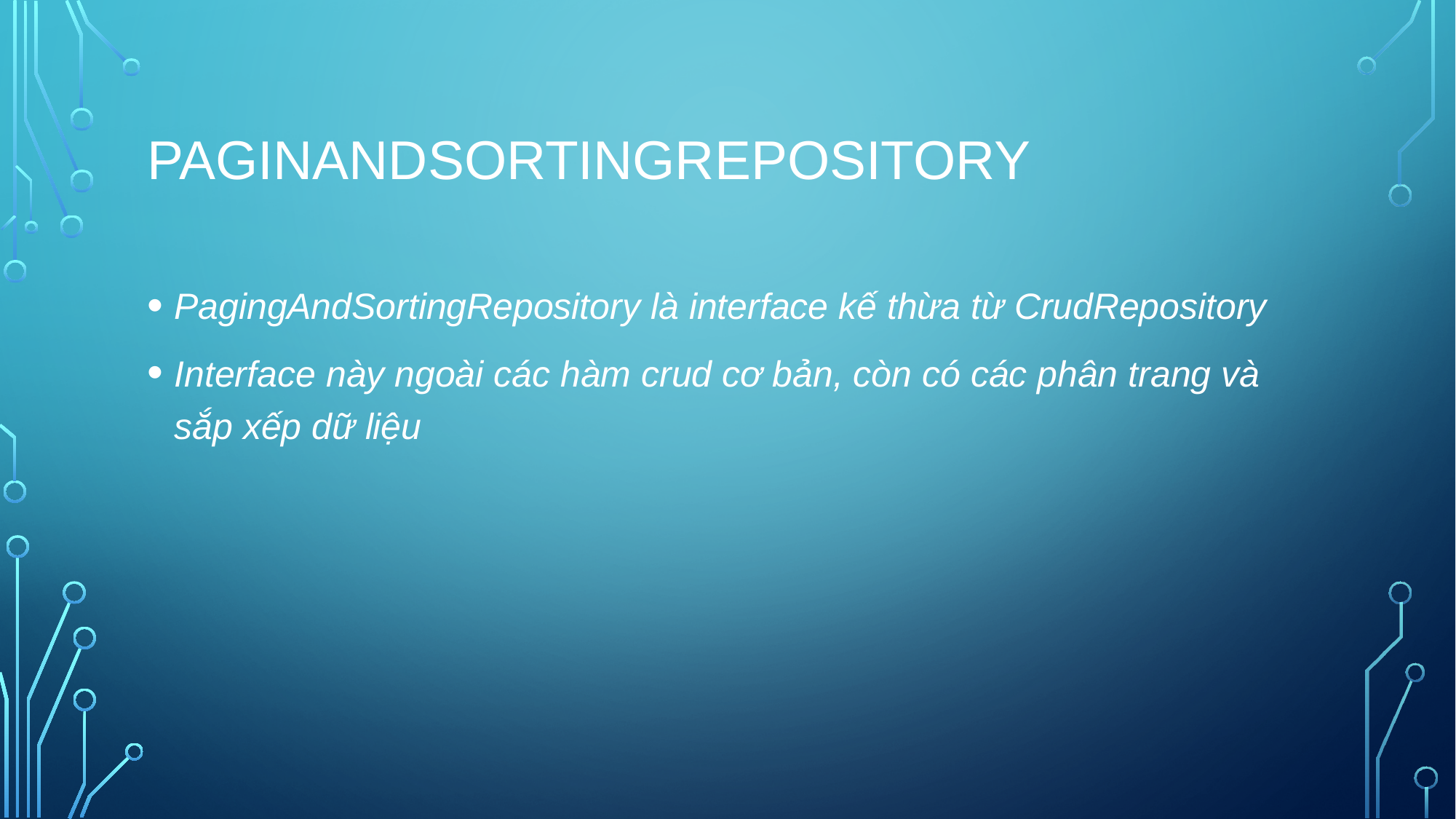

# PAGINANDSORTINGREPOSITORY
PagingAndSortingRepository là interface kế thừa từ CrudRepository
Interface này ngoài các hàm crud cơ bản, còn có các phân trang và sắp xếp dữ liệu